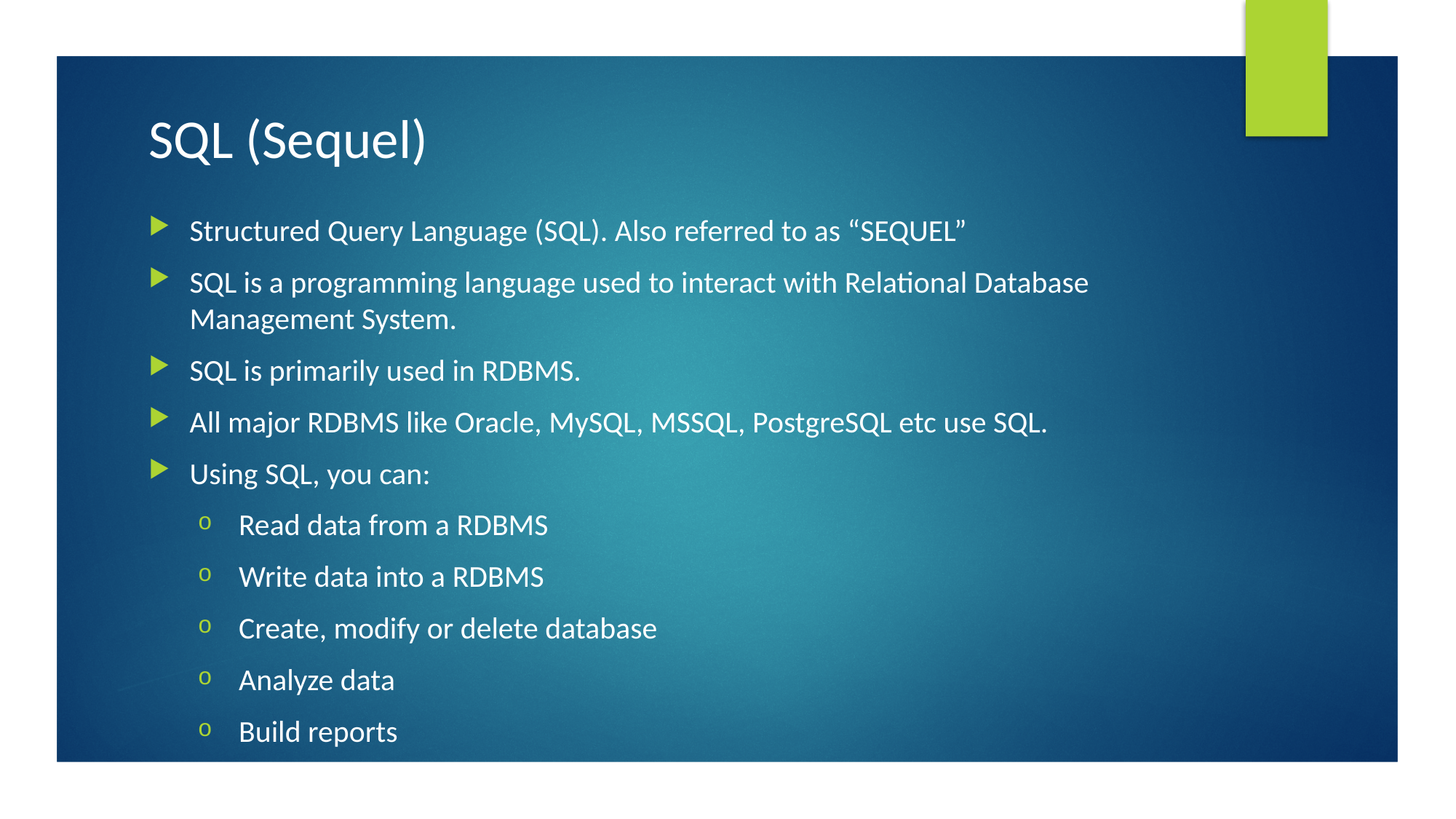

# SQL (Sequel)
Structured Query Language (SQL). Also referred to as “SEQUEL”
SQL is a programming language used to interact with Relational Database Management System.
SQL is primarily used in RDBMS.
All major RDBMS like Oracle, MySQL, MSSQL, PostgreSQL etc use SQL.
Using SQL, you can:
Read data from a RDBMS
Write data into a RDBMS
Create, modify or delete database
Analyze data
Build reports